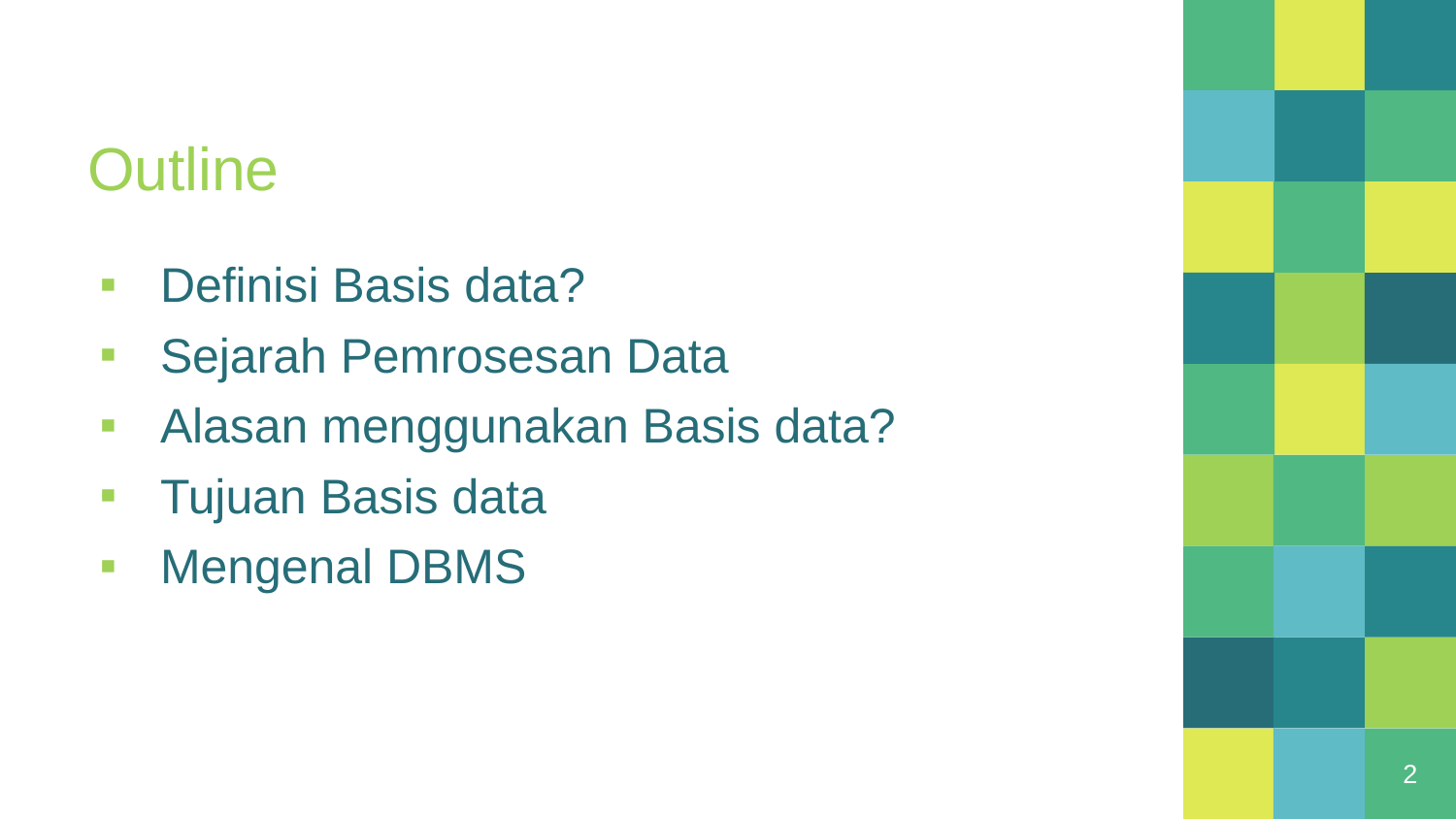

# Outline
Definisi Basis data?
Sejarah Pemrosesan Data
Alasan menggunakan Basis data?
Tujuan Basis data
Mengenal DBMS

2